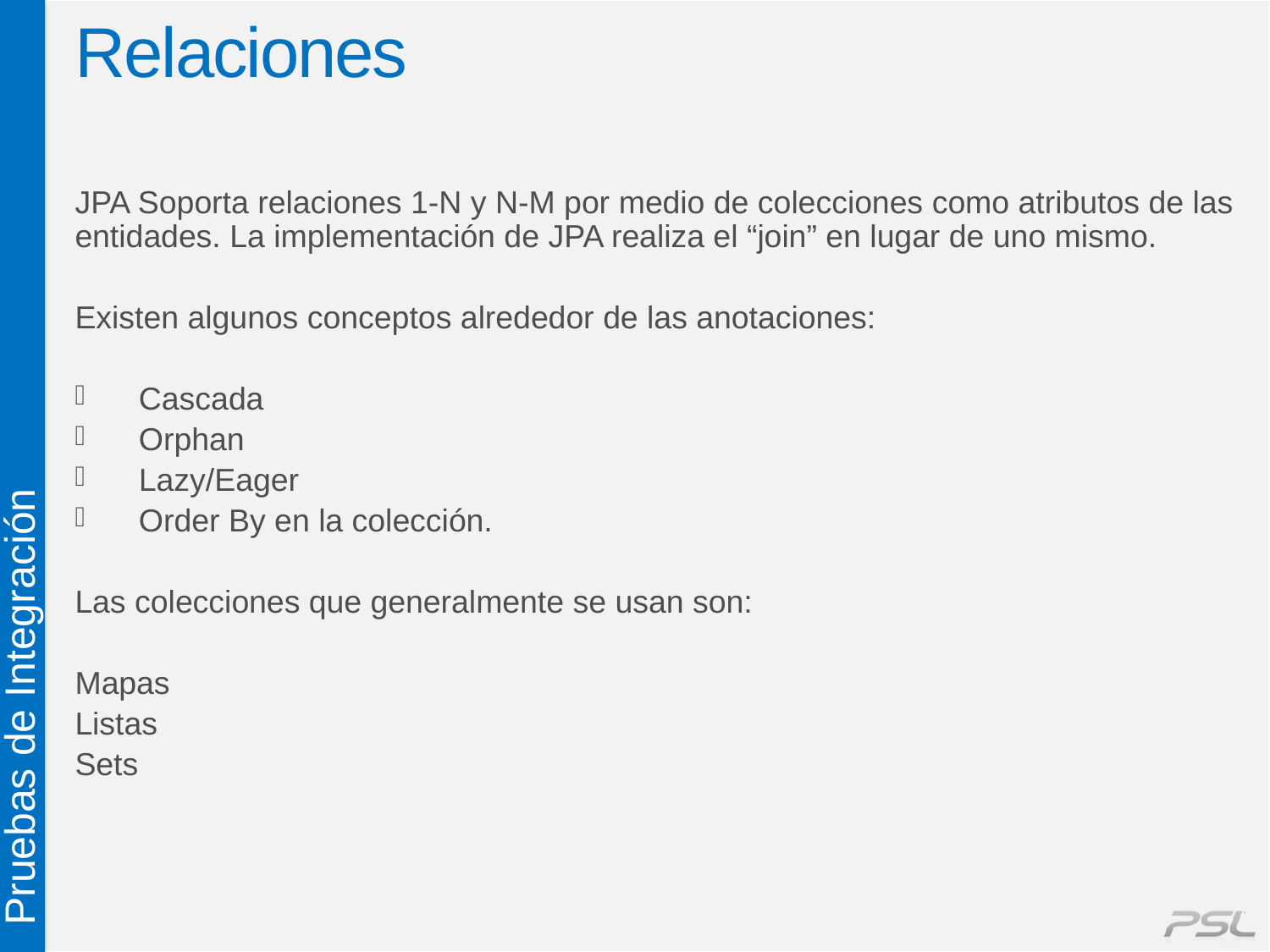

# Relaciones
JPA Soporta relaciones 1-N y N-M por medio de colecciones como atributos de las entidades. La implementación de JPA realiza el “join” en lugar de uno mismo.

Existen algunos conceptos alrededor de las anotaciones:

Cascada
Orphan
Lazy/Eager
Order By en la colección.

Las colecciones que generalmente se usan son:

Mapas
Listas
Sets

Pruebas de Integración